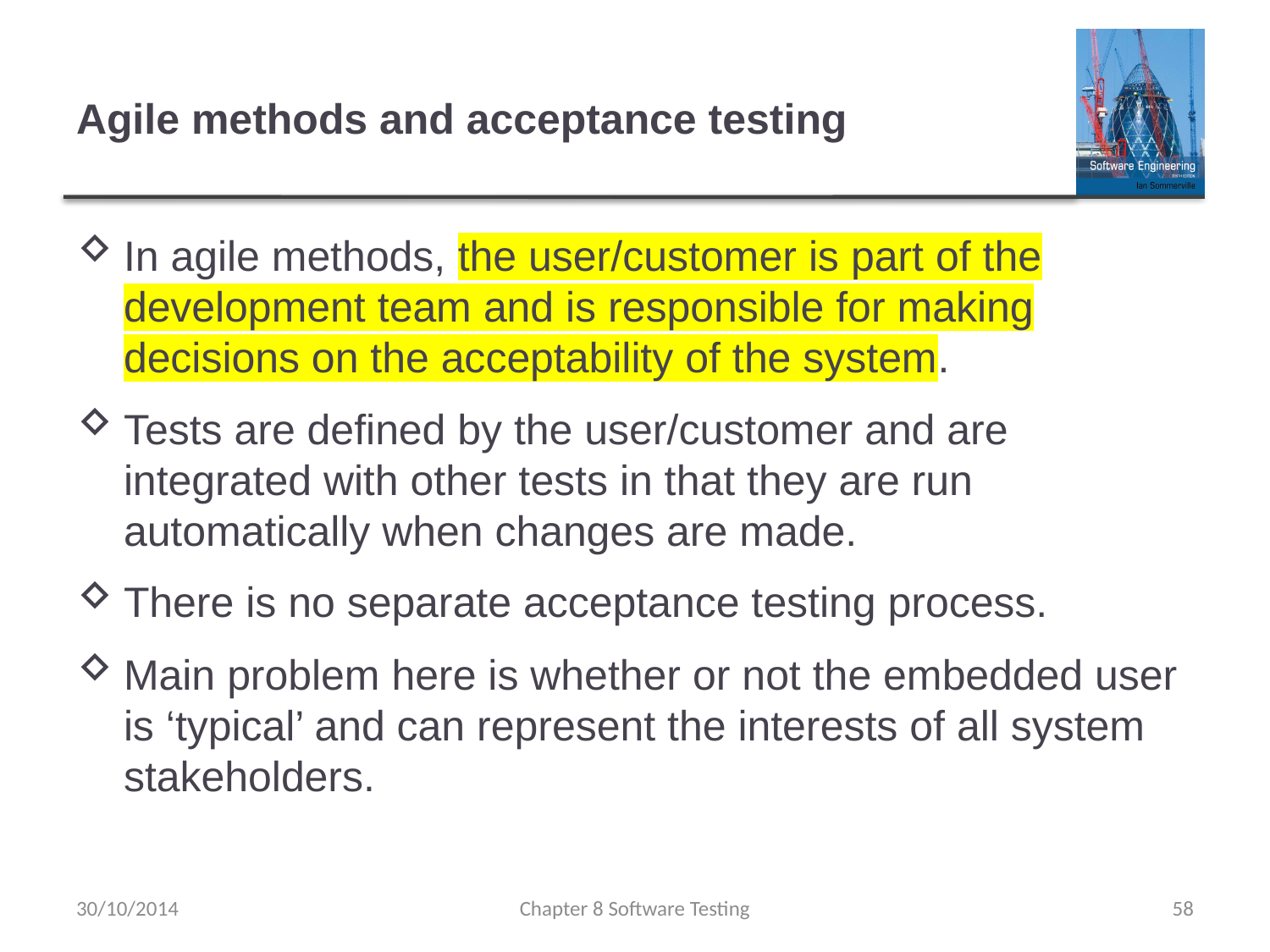

# Agile methods and acceptance testing
In agile methods, the user/customer is part of the development team and is responsible for making decisions on the acceptability of the system.
Tests are defined by the user/customer and are integrated with other tests in that they are run automatically when changes are made.
There is no separate acceptance testing process.
Main problem here is whether or not the embedded user is ‘typical’ and can represent the interests of all system stakeholders.

30/10/2014
Chapter 8 Software Testing
58